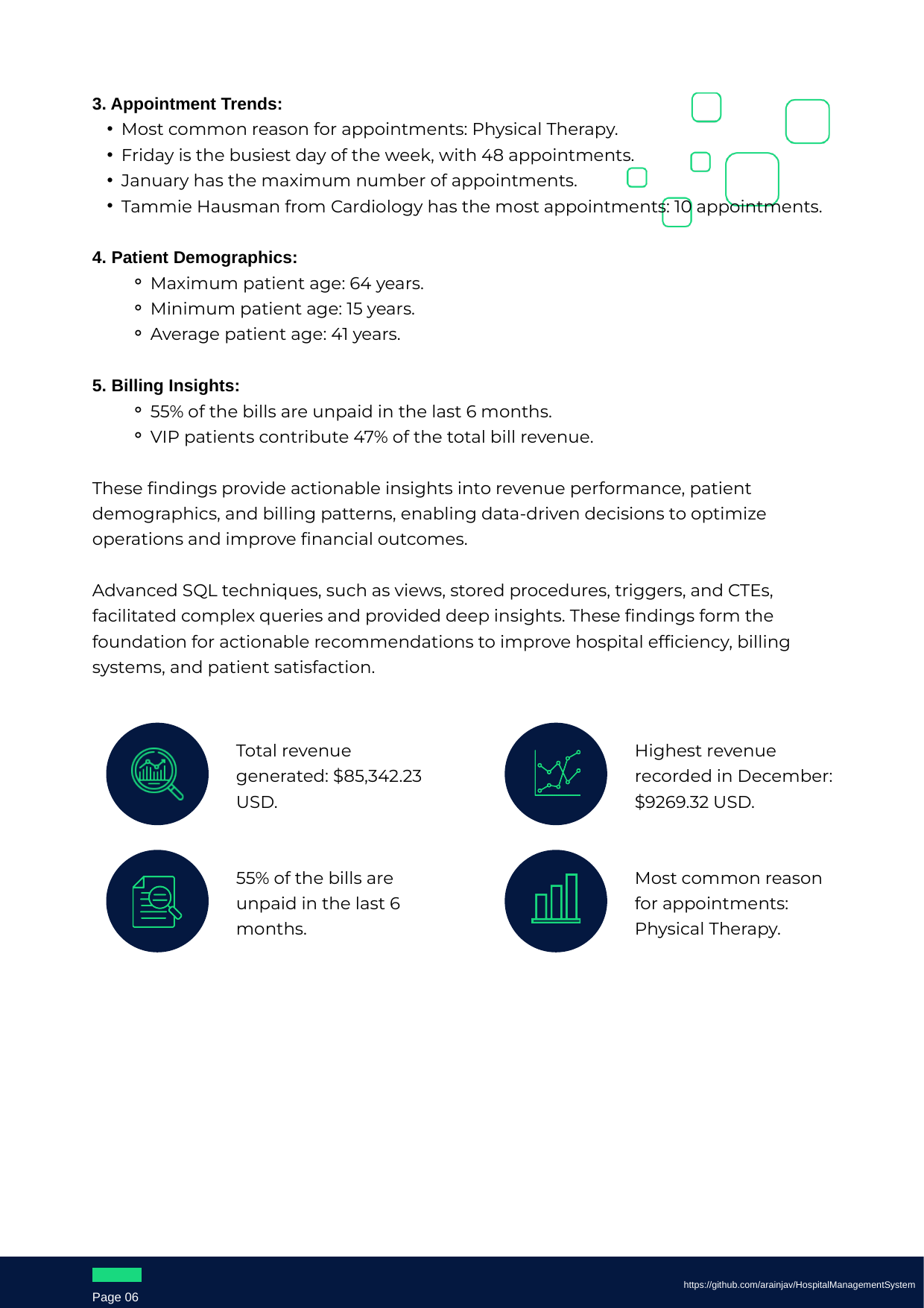

3. Appointment Trends:
Most common reason for appointments: Physical Therapy.
Friday is the busiest day of the week, with 48 appointments.
January has the maximum number of appointments.
Tammie Hausman from Cardiology has the most appointments: 10 appointments.

4. Patient Demographics:
Maximum patient age: 64 years.
Minimum patient age: 15 years.
Average patient age: 41 years.

5. Billing Insights:
55% of the bills are unpaid in the last 6 months.
VIP patients contribute 47% of the total bill revenue.

These findings provide actionable insights into revenue performance, patient demographics, and billing patterns, enabling data-driven decisions to optimize operations and improve financial outcomes.

Advanced SQL techniques, such as views, stored procedures, triggers, and CTEs, facilitated complex queries and provided deep insights. These findings form the foundation for actionable recommendations to improve hospital efficiency, billing systems, and patient satisfaction.

Total revenue generated: $85,342.23 USD.
Highest revenue recorded in December: $9269.32 USD.

55% of the bills are unpaid in the last 6 months.
Most common reason for appointments: Physical Therapy.

Page 06
https://github.com/arainjav/HospitalManagementSystem